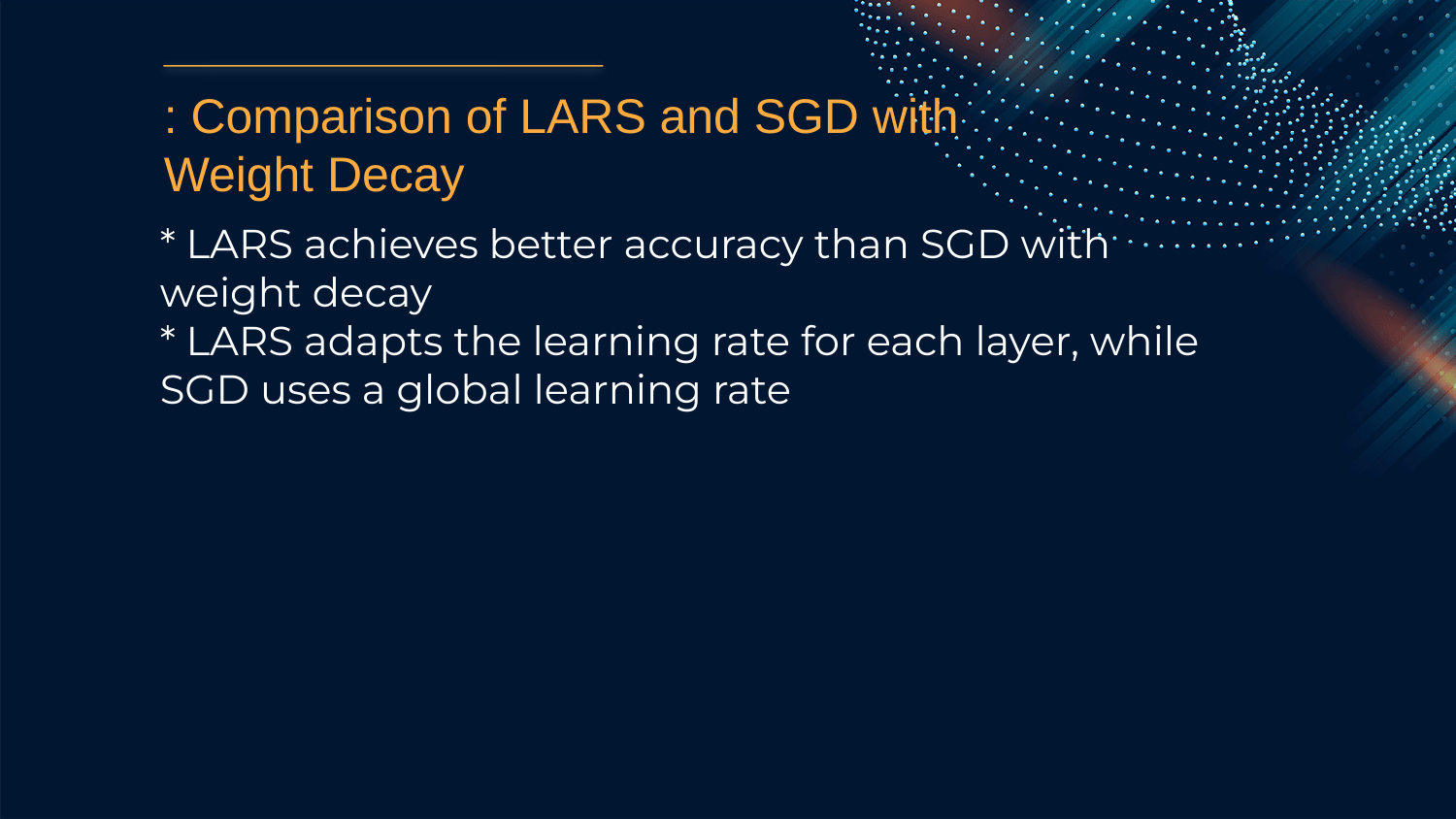

: Comparison of LARS and SGD with Weight Decay
* LARS achieves better accuracy than SGD with weight decay
* LARS adapts the learning rate for each layer, while SGD uses a global learning rate